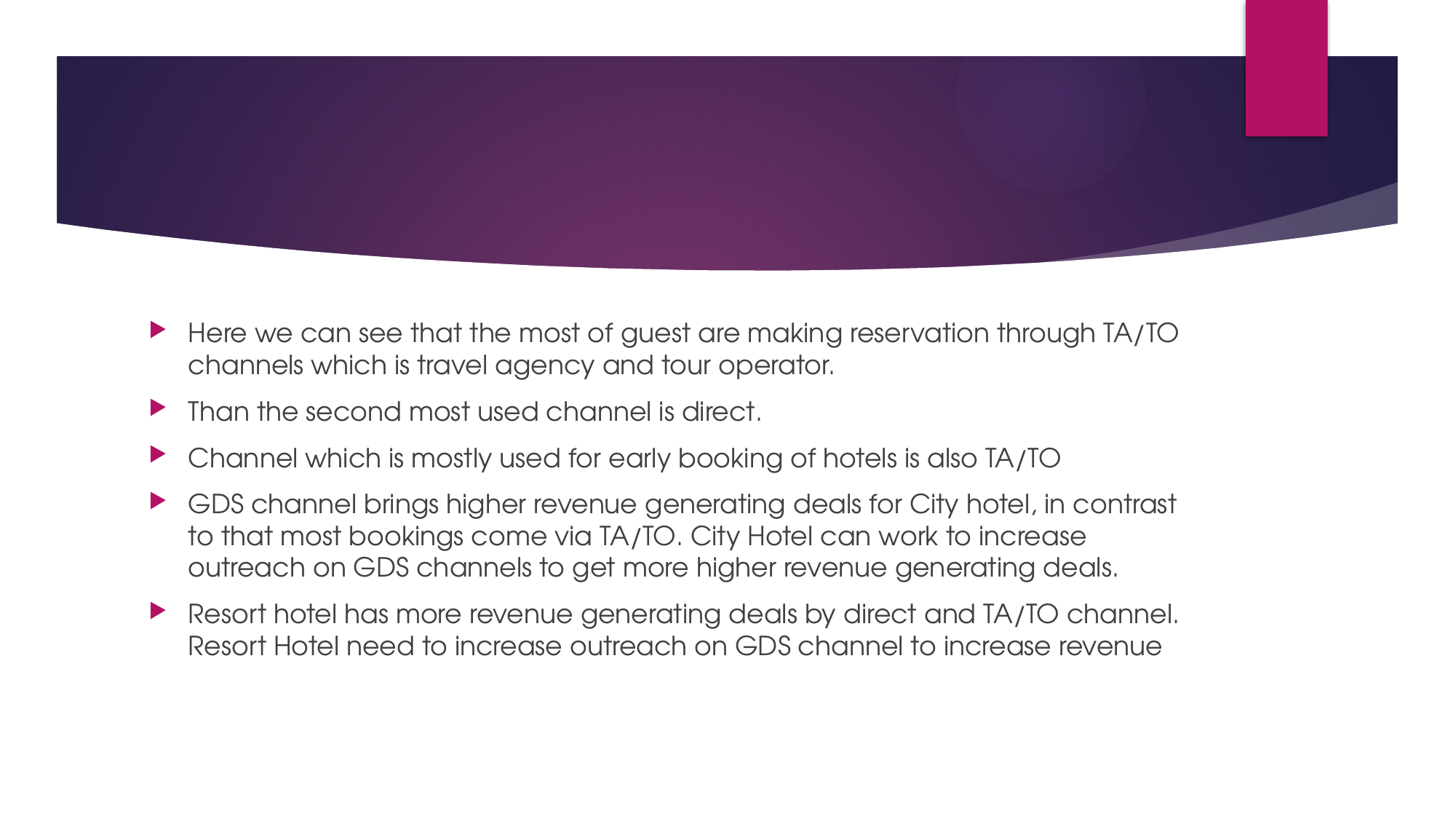

#
Here we can see that the most of guest are making reservation through TA/TO channels which is travel agency and tour operator.
Than the second most used channel is direct.
Channel which is mostly used for early booking of hotels is also TA/TO
GDS channel brings higher revenue generating deals for City hotel, in contrast to that most bookings come via TA/TO. City Hotel can work to increase outreach on GDS channels to get more higher revenue generating deals.
Resort hotel has more revenue generating deals by direct and TA/TO channel. Resort Hotel need to increase outreach on GDS channel to increase revenue